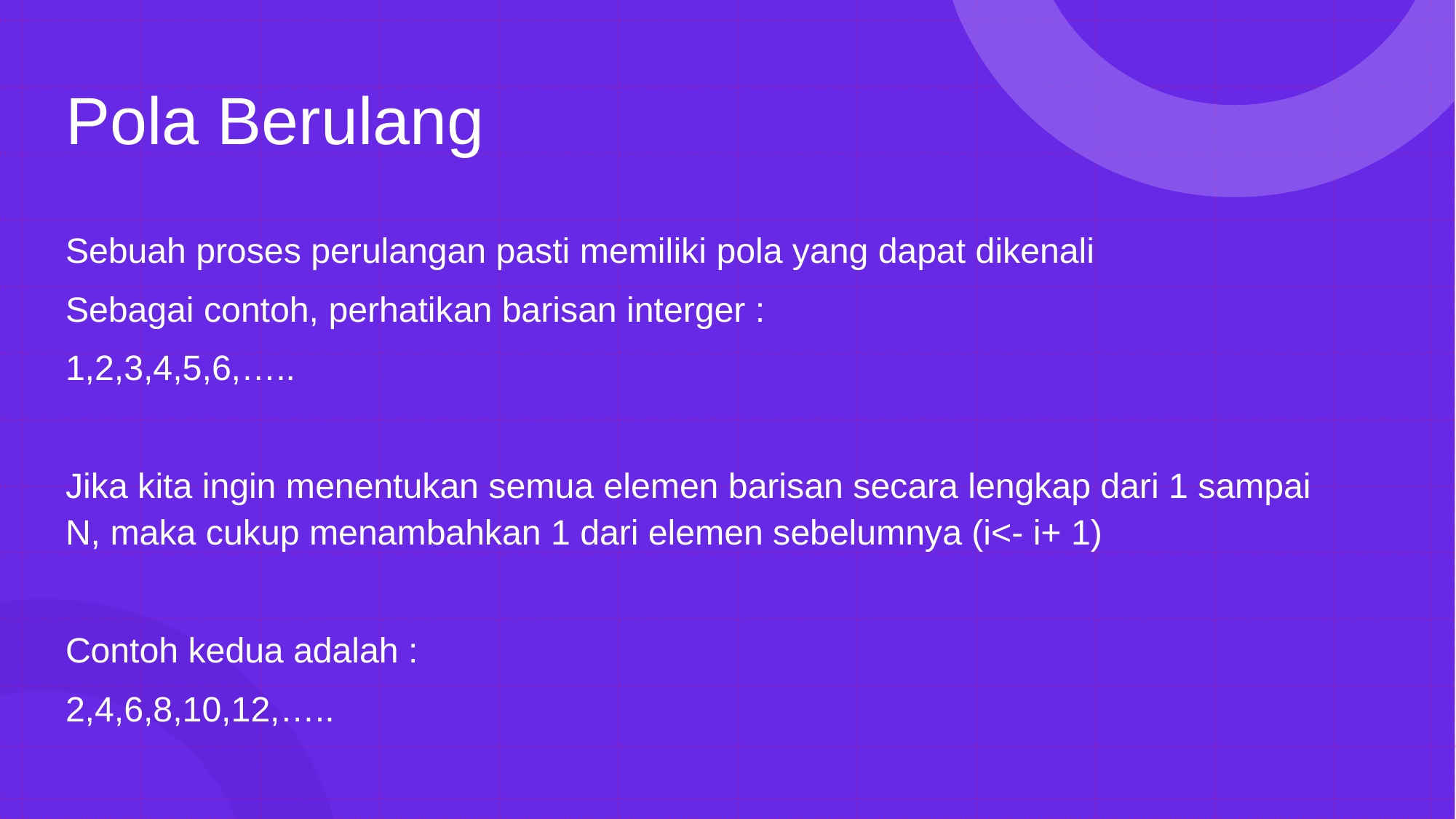

# Pola Berulang
Sebuah proses perulangan pasti memiliki pola yang dapat dikenali
Sebagai contoh, perhatikan barisan interger :
1,2,3,4,5,6,…..

Jika kita ingin menentukan semua elemen barisan secara lengkap dari 1 sampai N, maka cukup menambahkan 1 dari elemen sebelumnya (i<- i+ 1)

Contoh kedua adalah :
2,4,6,8,10,12,…..